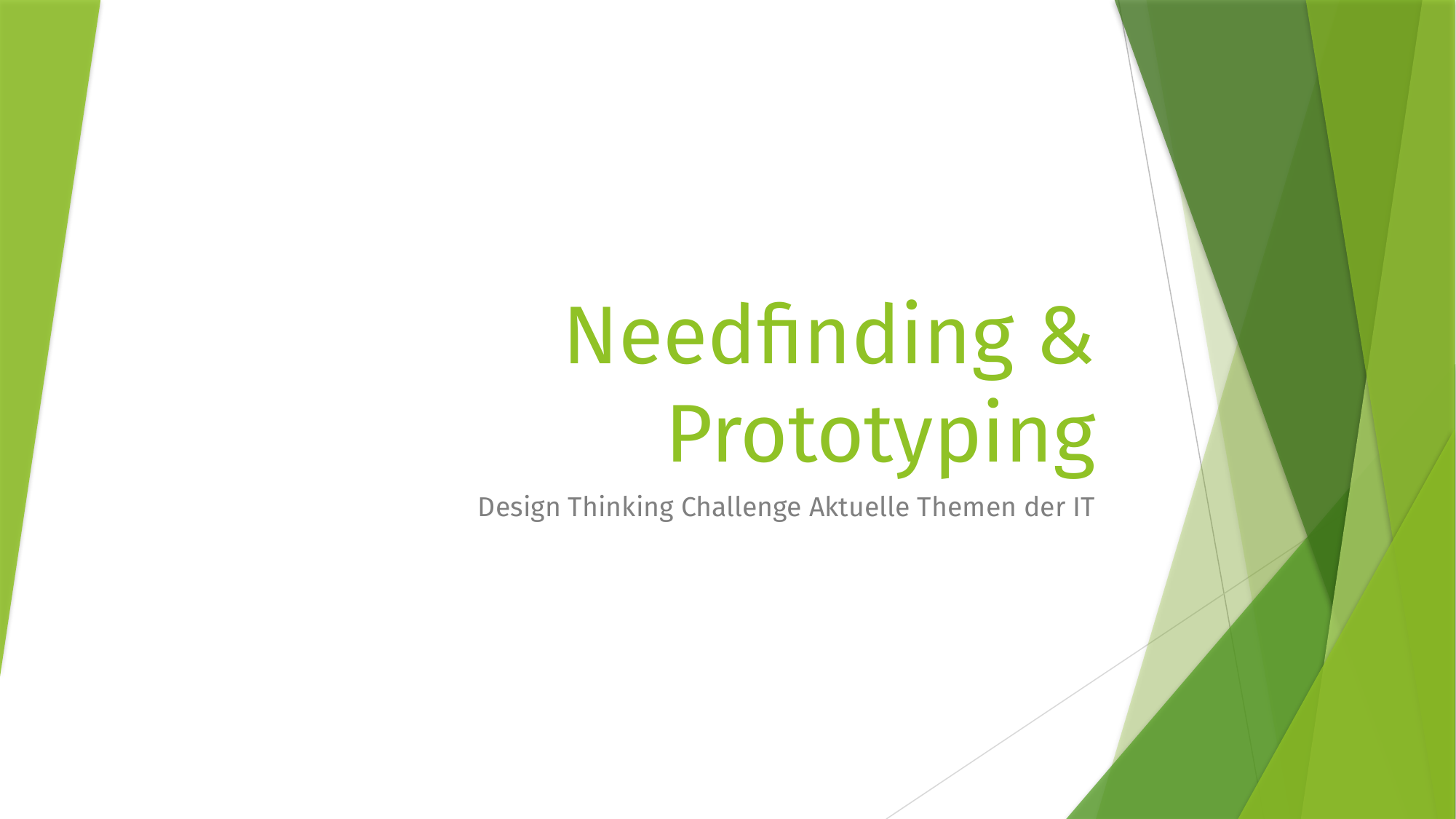

# Needfinding & Prototyping
Design Thinking Challenge Aktuelle Themen der IT